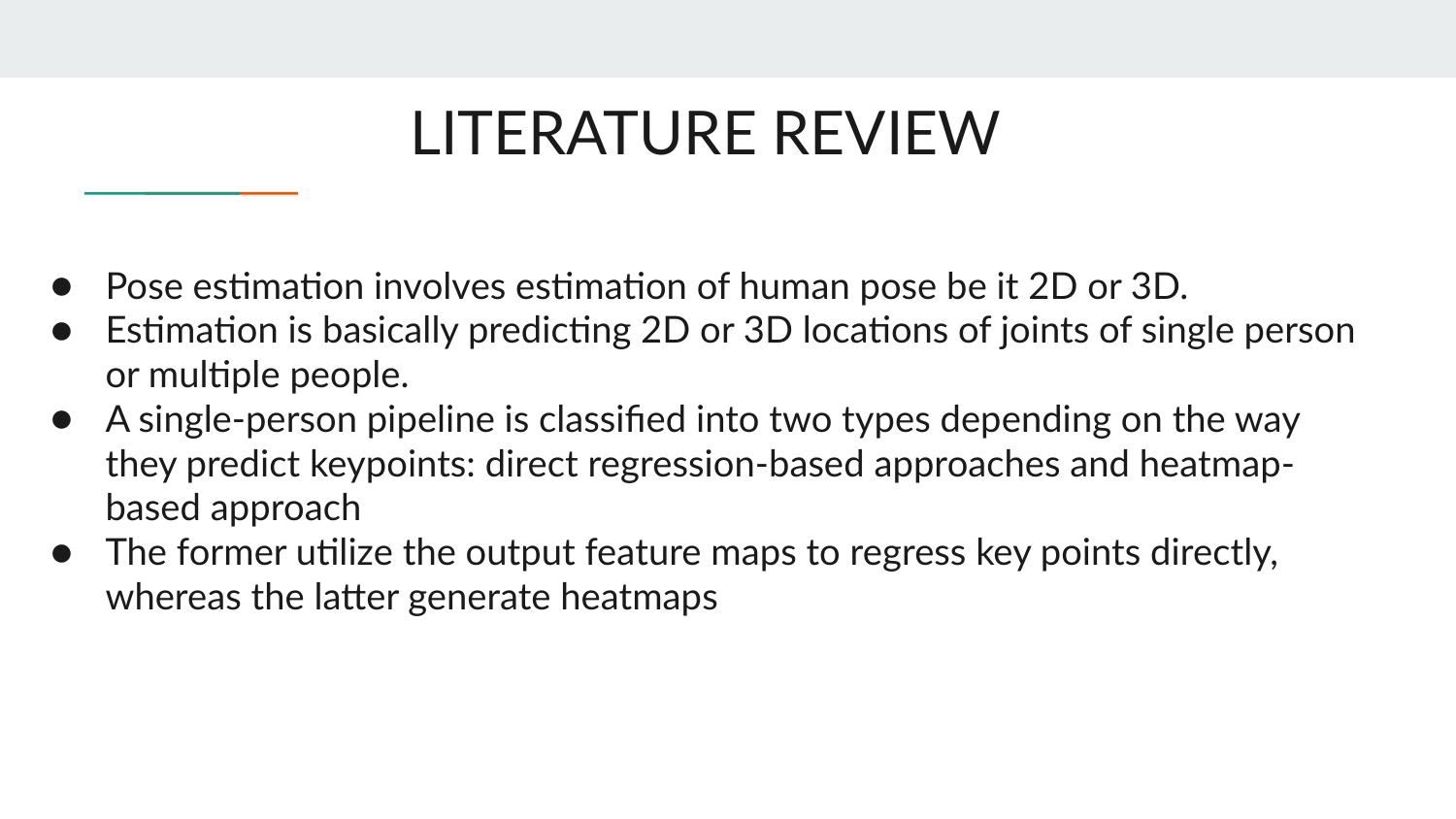

LITERATURE REVIEW
Pose estimation involves estimation of human pose be it 2D or 3D.
Estimation is basically predicting 2D or 3D locations of joints of single person or multiple people.
A single-person pipeline is classified into two types depending on the way they predict keypoints: direct regression-based approaches and heatmap-based approach
The former utilize the output feature maps to regress key points directly, whereas the latter generate heatmaps